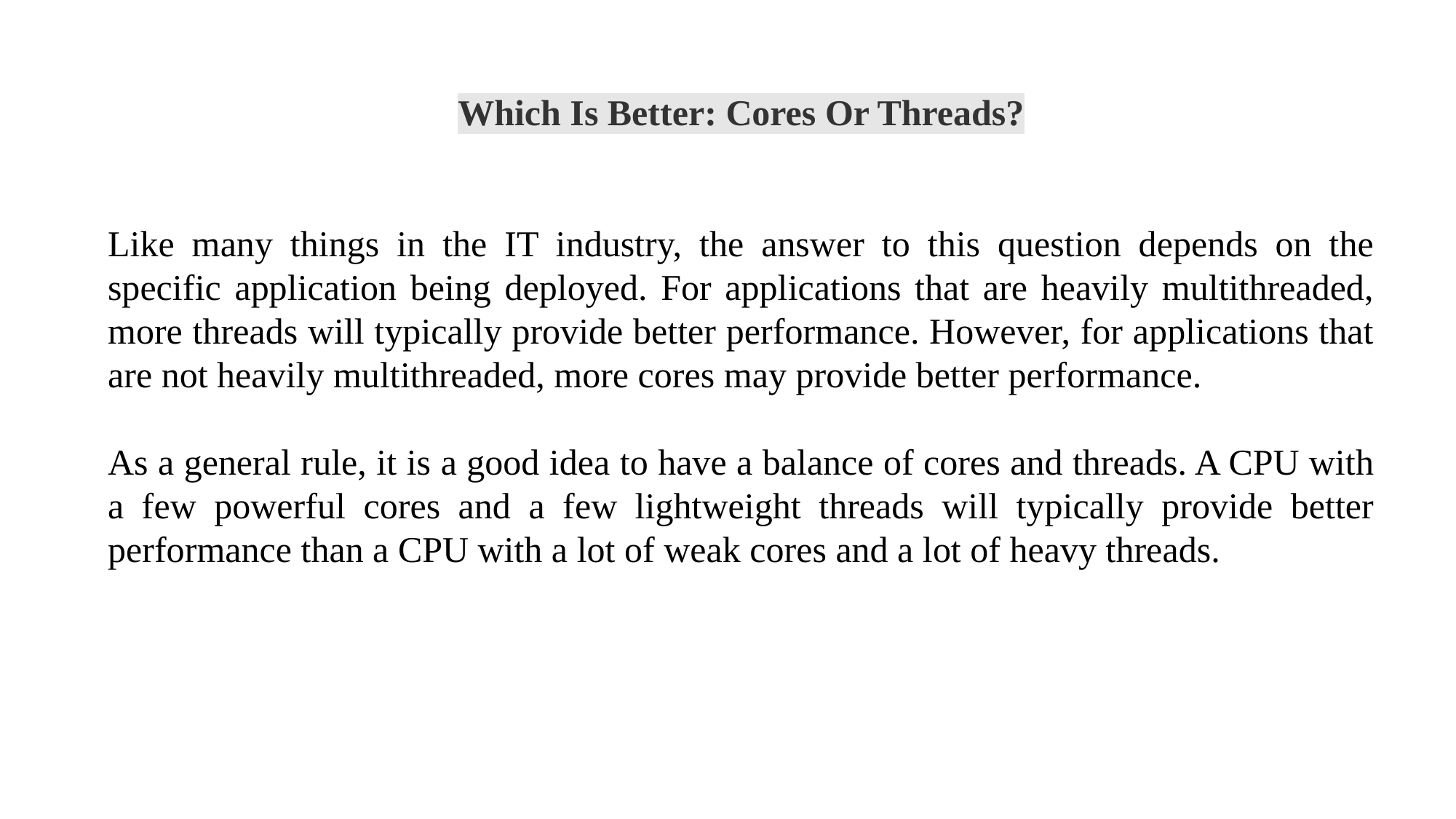

Which Is Better: Cores Or Threads?

Like many things in the IT industry, the answer to this question depends on the specific application being deployed. For applications that are heavily multithreaded, more threads will typically provide better performance. However, for applications that are not heavily multithreaded, more cores may provide better performance.

As a general rule, it is a good idea to have a balance of cores and threads. A CPU with a few powerful cores and a few lightweight threads will typically provide better performance than a CPU with a lot of weak cores and a lot of heavy threads.